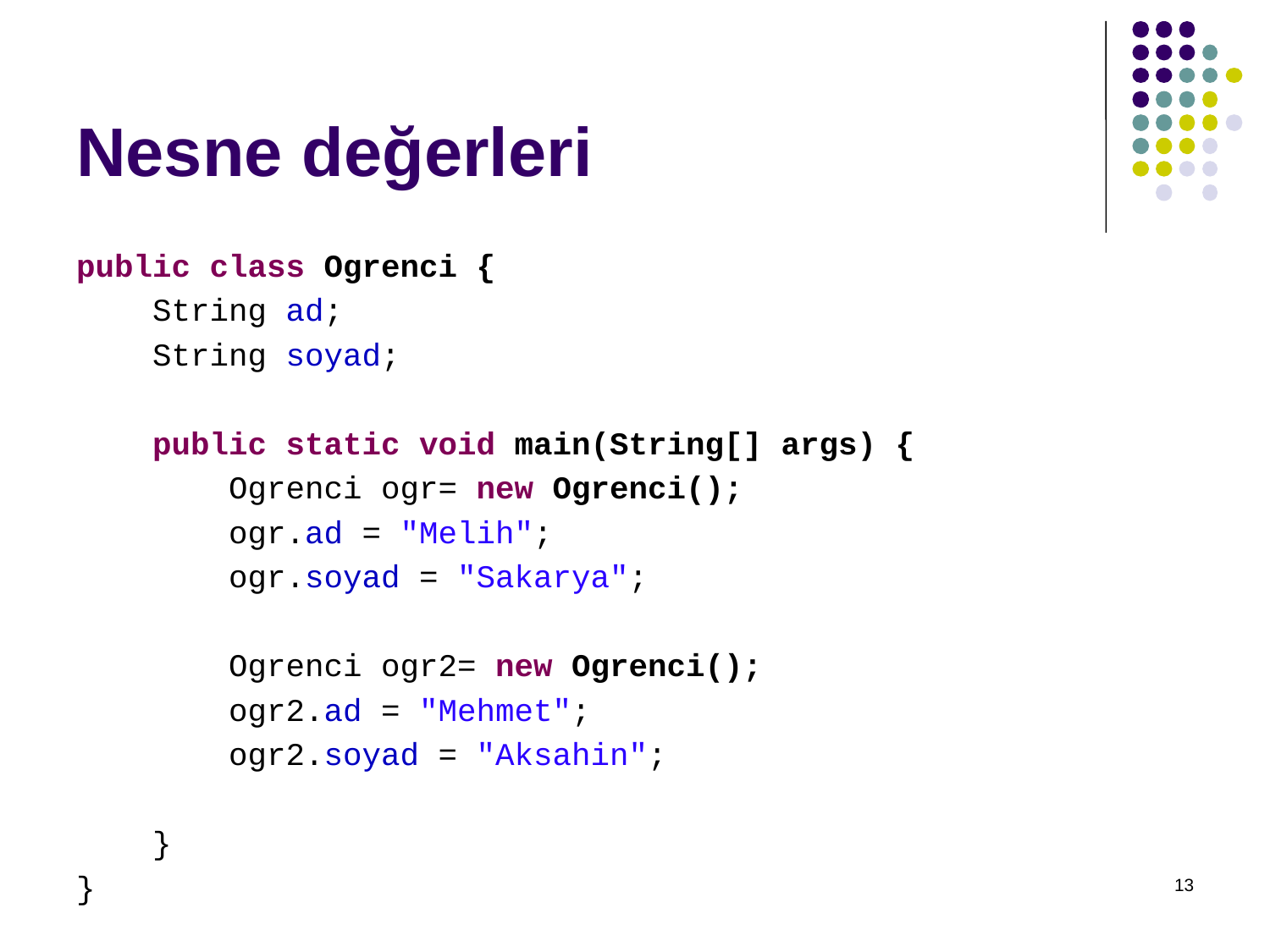

# Nesne değerleri
public class Ogrenci {
    String ad;
    String soyad;

    public static void main(String[] args) {
        Ogrenci ogr= new Ogrenci();
        ogr.ad = "Melih";
        ogr.soyad = "Sakarya";

        Ogrenci ogr2= new Ogrenci();
        ogr2.ad = "Mehmet";
        ogr2.soyad = "Aksahin";

    }
}

13